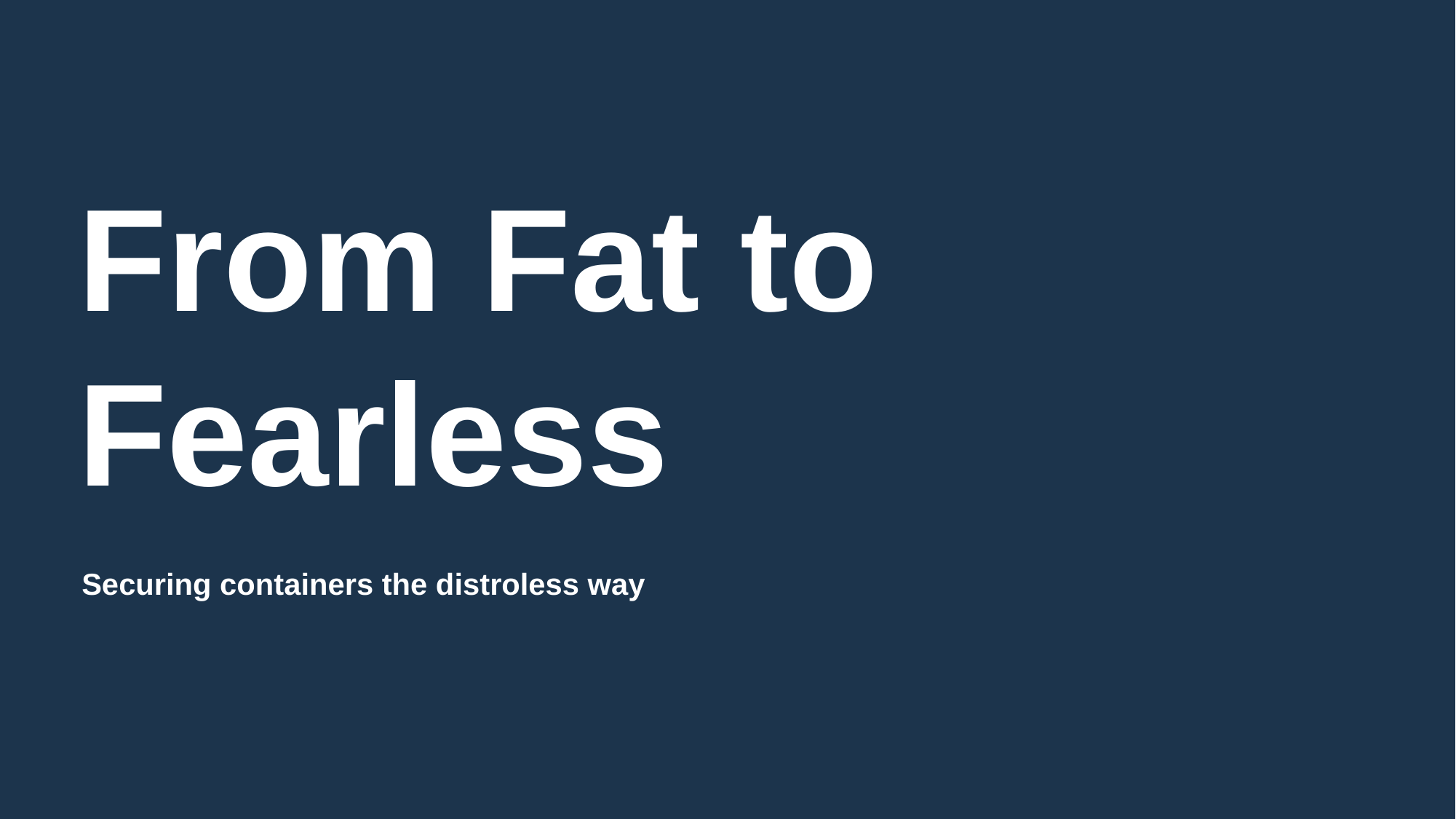

From Fat to Fearless
Securing containers the distroless way